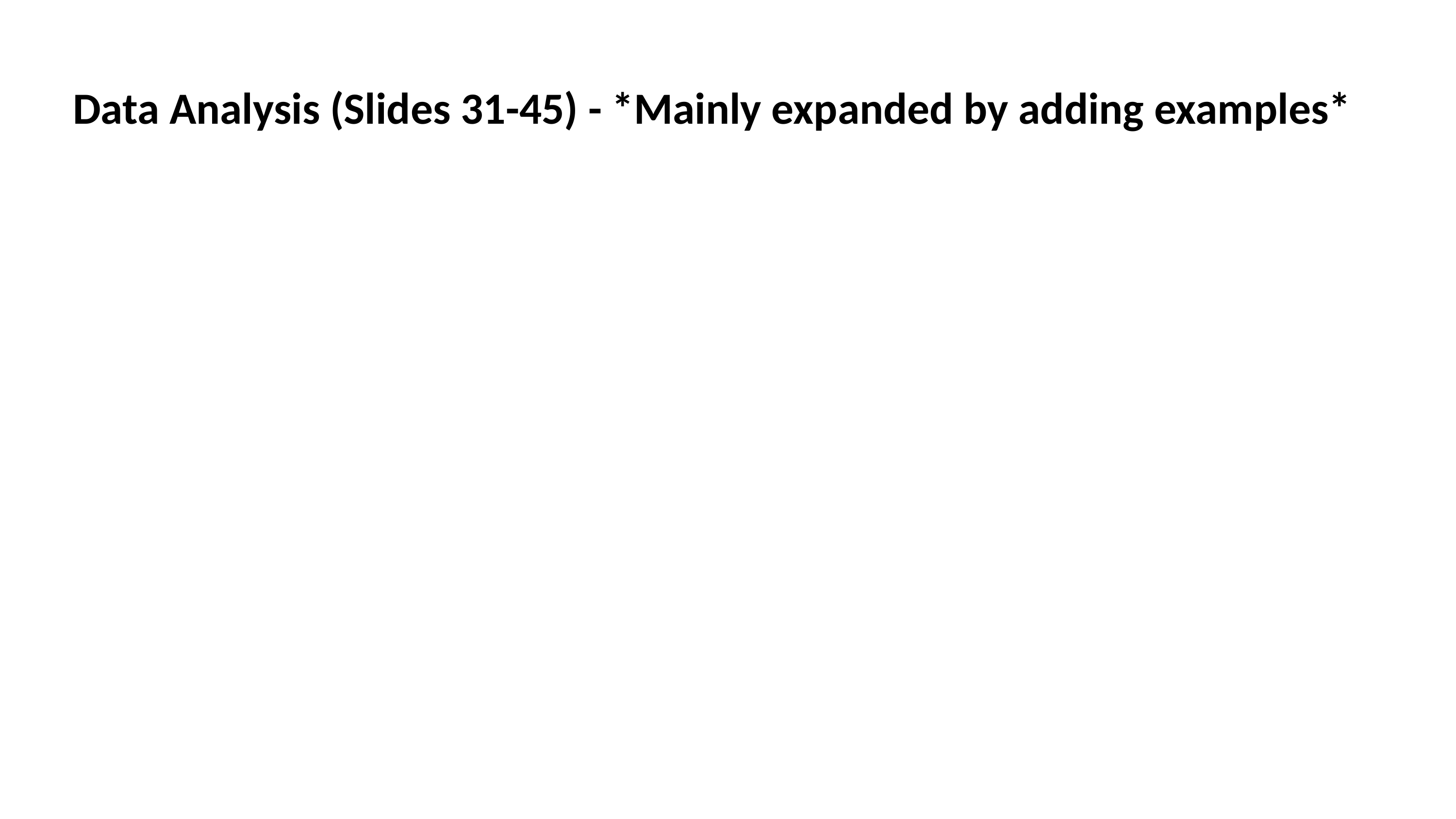

# Data Analysis (Slides 31-45) - *Mainly expanded by adding examples*